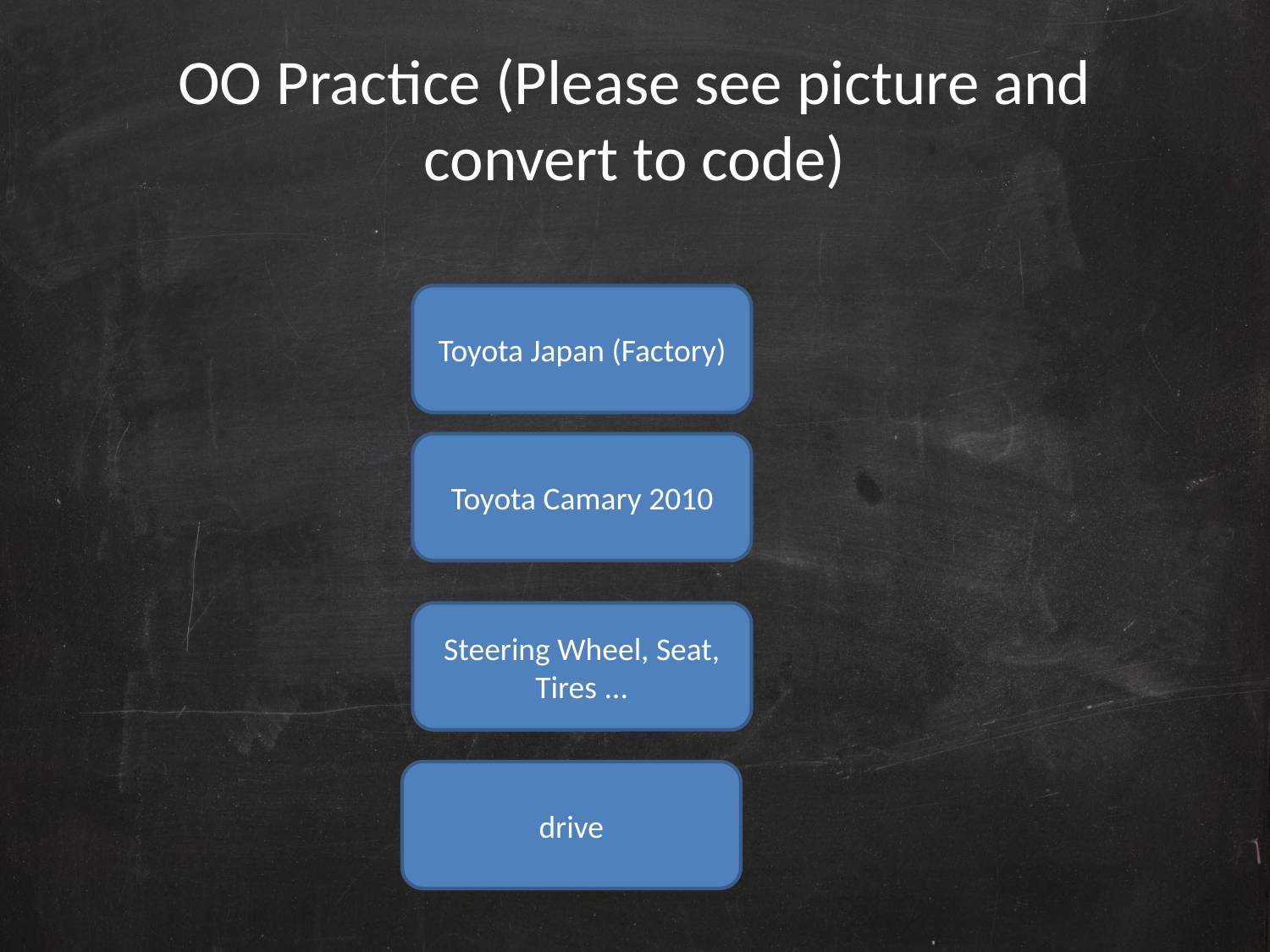

# OO Practice (Please see picture and convert to code)
Toyota Japan (Factory)
Toyota Camary 2010
Steering Wheel, Seat, Tires ...
drive